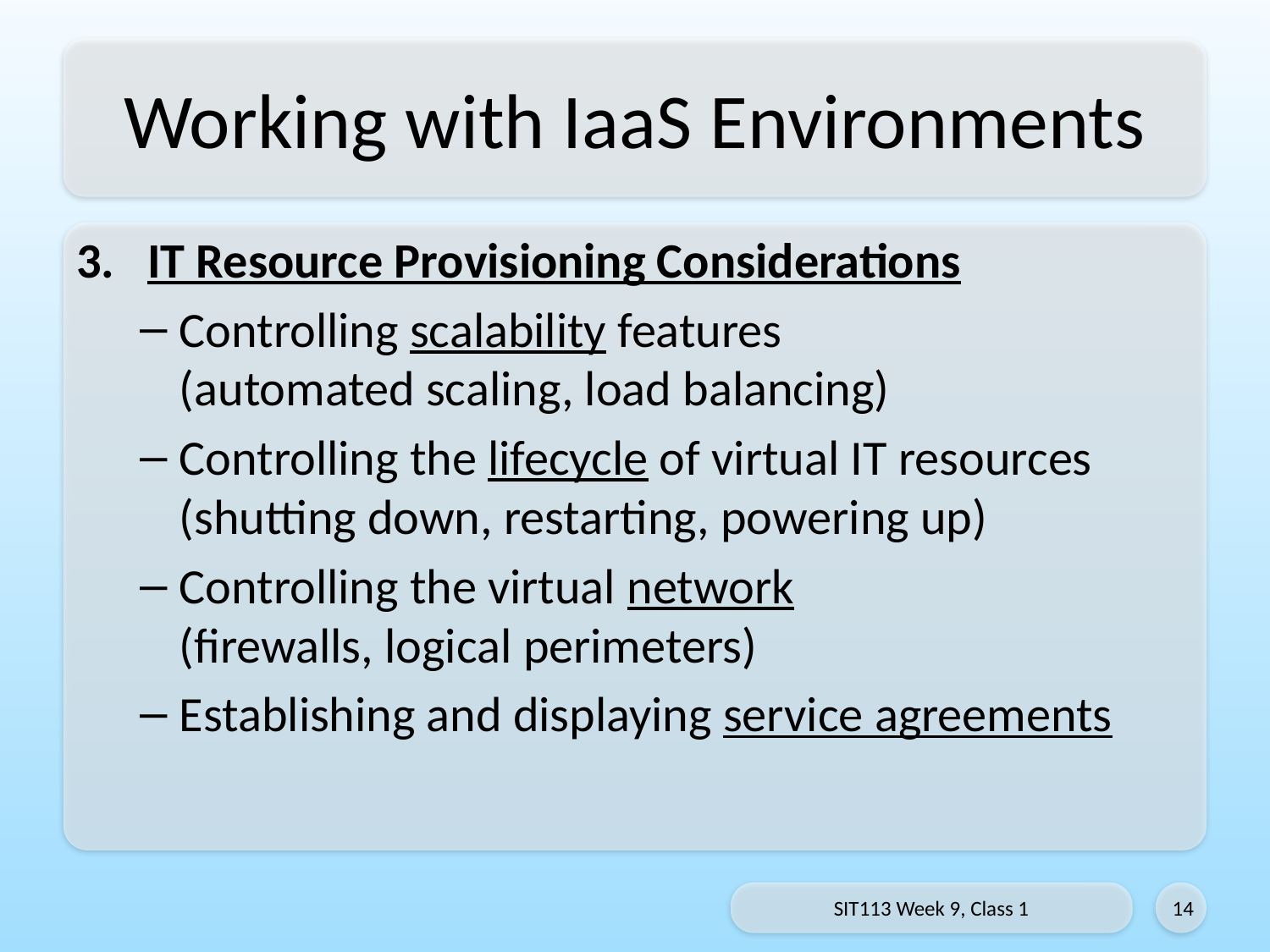

# Working with IaaS Environments
IT Resource Provisioning Considerations
Controlling scalability features
(automated scaling, load balancing)
Controlling the lifecycle of virtual IT resources
(shutting down, restarting, powering up)
Controlling the virtual network
(firewalls, logical perimeters)
Establishing and displaying service agreements
SIT113 Week 9, Class 1
14